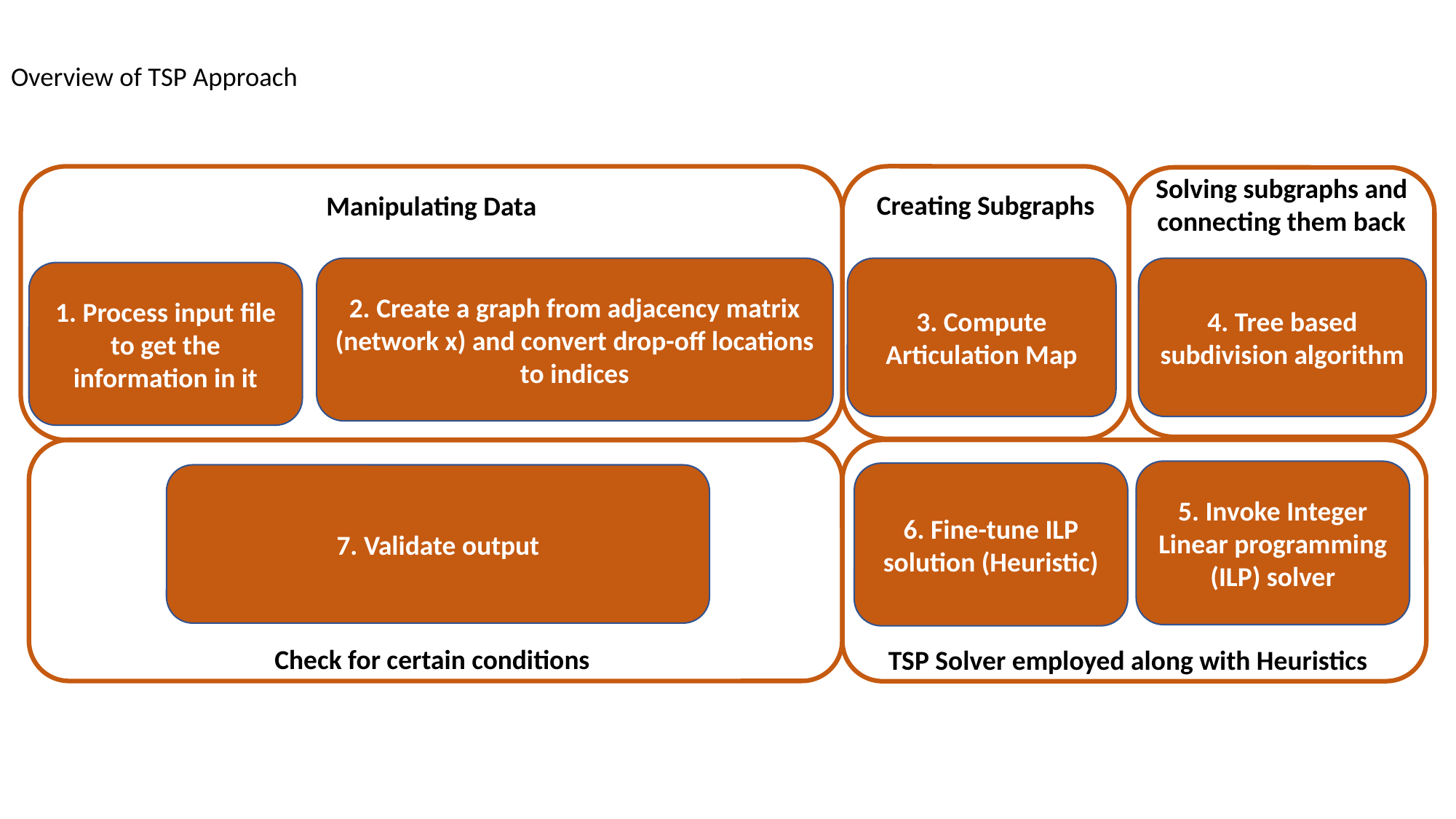

# Overview of TSP Approach
Manipulating Data

Creating Subgraphs

Solving subgraphs and connecting them back

4. Tree based subdivision algorithm
2. Create a graph from adjacency matrix (network x) and convert drop-off locations to indices
3. Compute Articulation Map
1. Process input file to get the information in it

Check for certain conditions

TSP Solver employed along with Heuristics

5. Invoke Integer Linear programming (ILP) solver
6. Fine-tune ILP solution (Heuristic)
7. Validate output